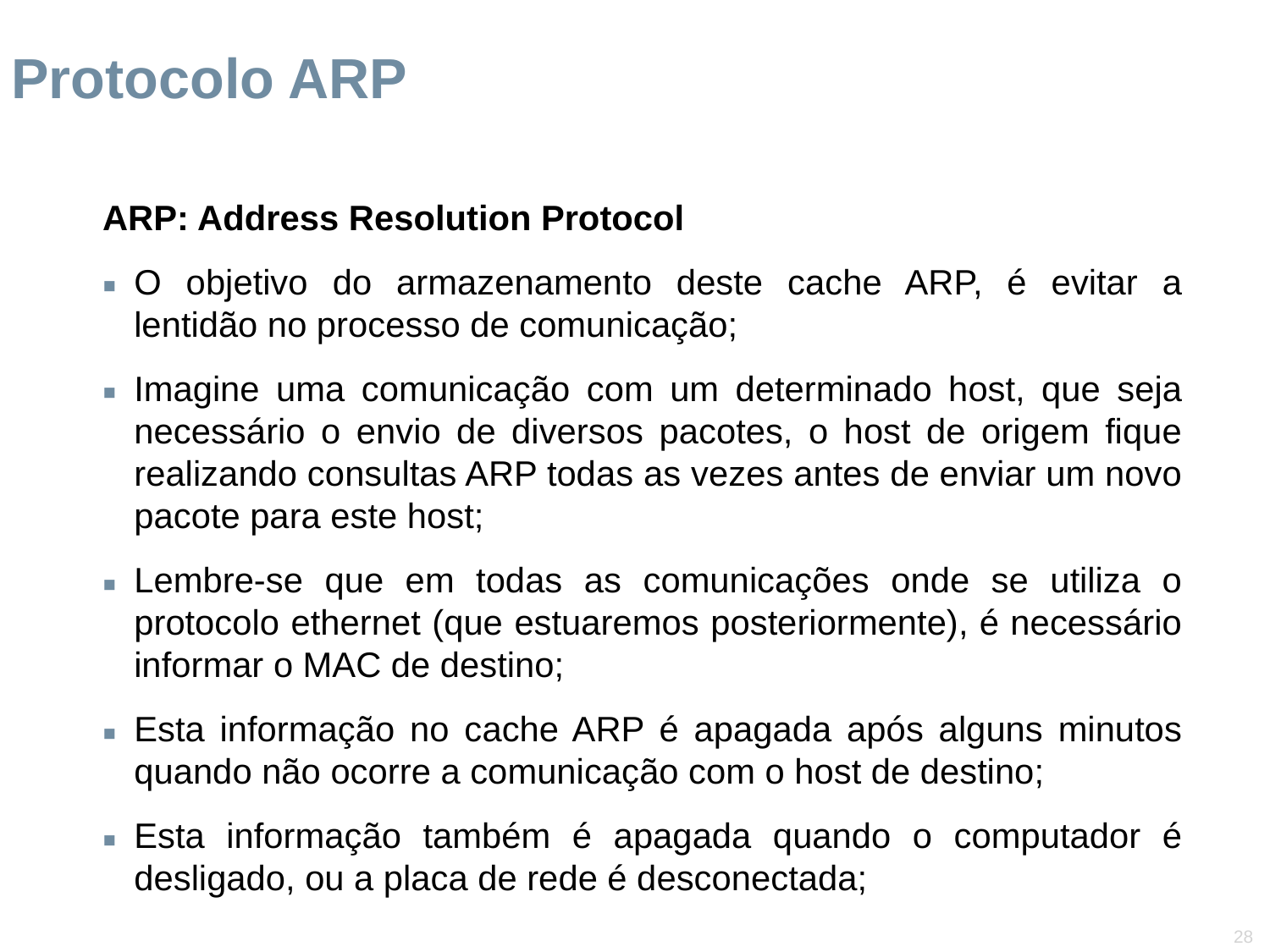

Protocolo ARP
ARP: Address Resolution Protocol
O objetivo do armazenamento deste cache ARP, é evitar a lentidão no processo de comunicação;
Imagine uma comunicação com um determinado host, que seja necessário o envio de diversos pacotes, o host de origem fique realizando consultas ARP todas as vezes antes de enviar um novo pacote para este host;
Lembre-se que em todas as comunicações onde se utiliza o protocolo ethernet (que estuaremos posteriormente), é necessário informar o MAC de destino;
Esta informação no cache ARP é apagada após alguns minutos quando não ocorre a comunicação com o host de destino;
Esta informação também é apagada quando o computador é desligado, ou a placa de rede é desconectada;